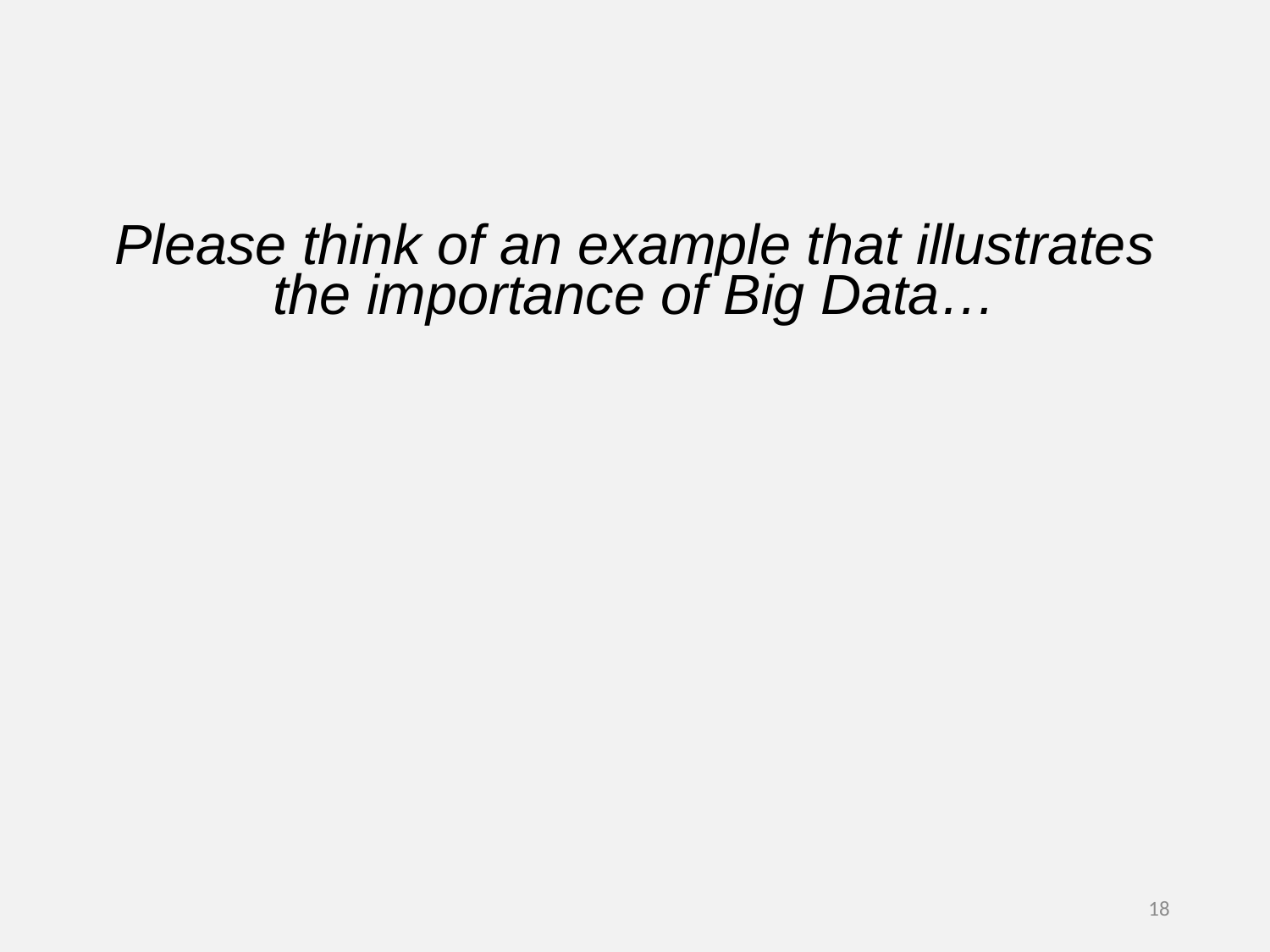

Please think of an example that illustrates the importance of Big Data…
18